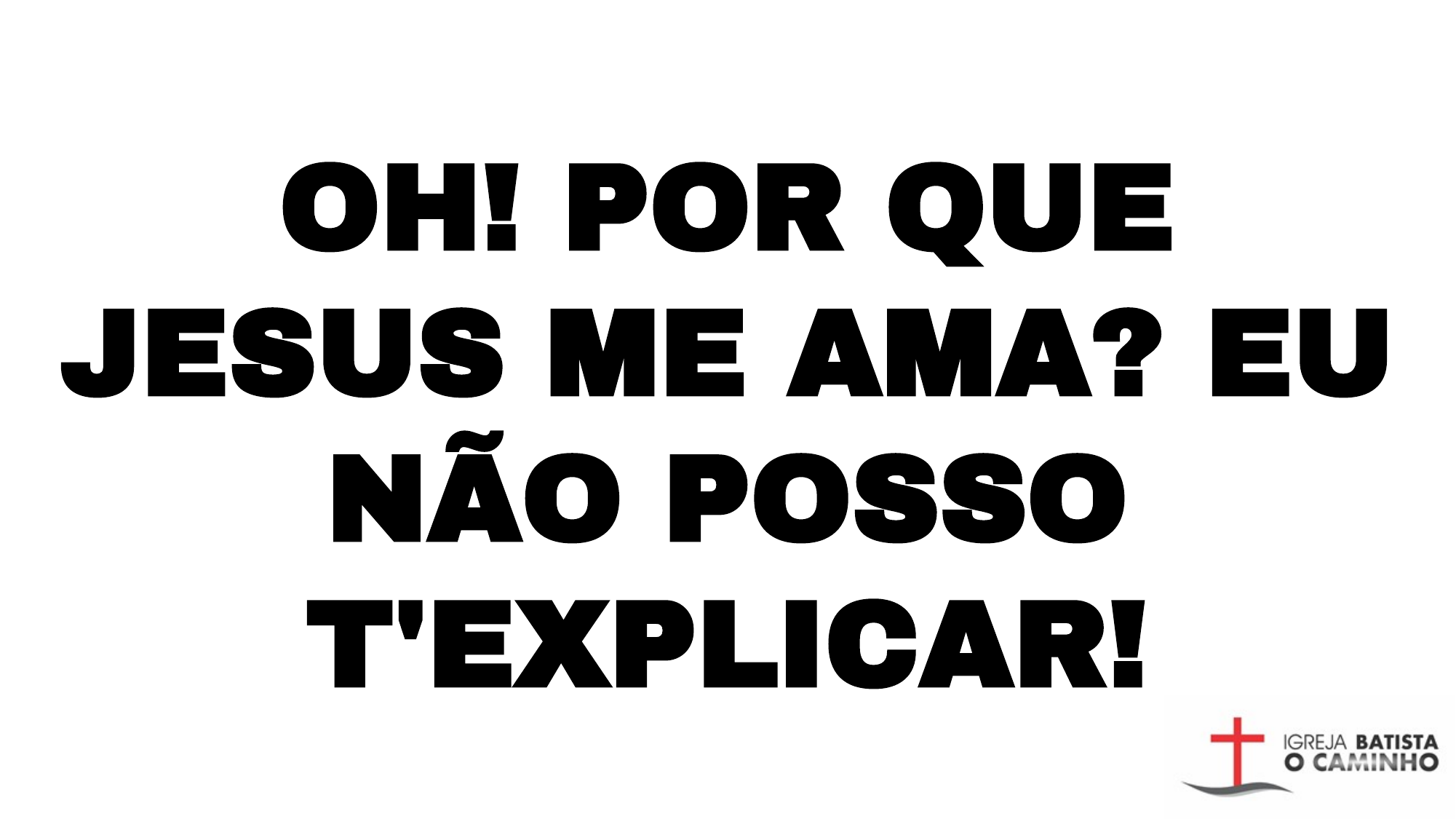

# Oh! por que Jesus me ama? Eu não posso t'explicar!